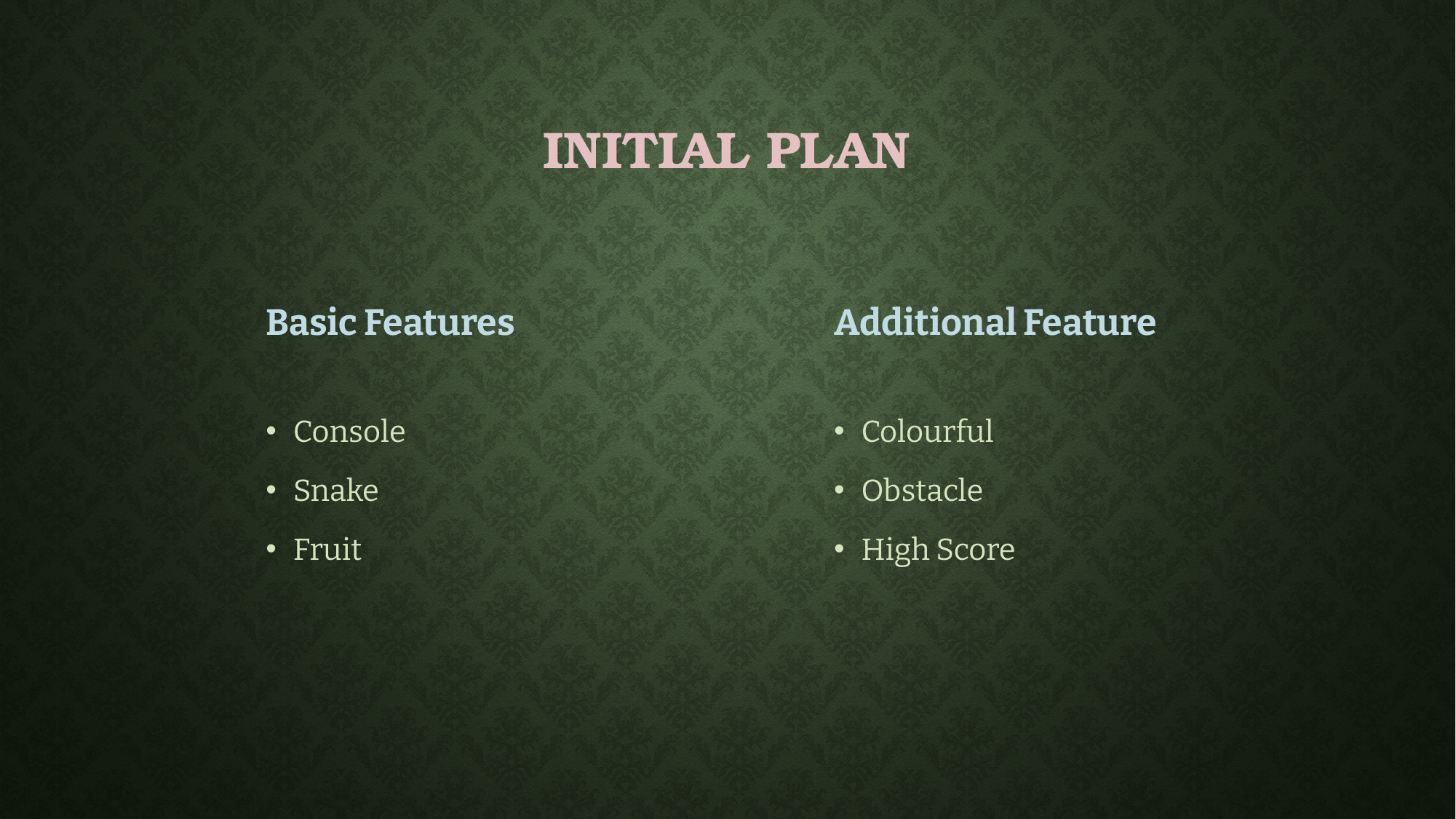

# INITIAL PLAN
Basic Features
Additional Feature

Console
Snake
Fruit

Colourful
Obstacle
High Score